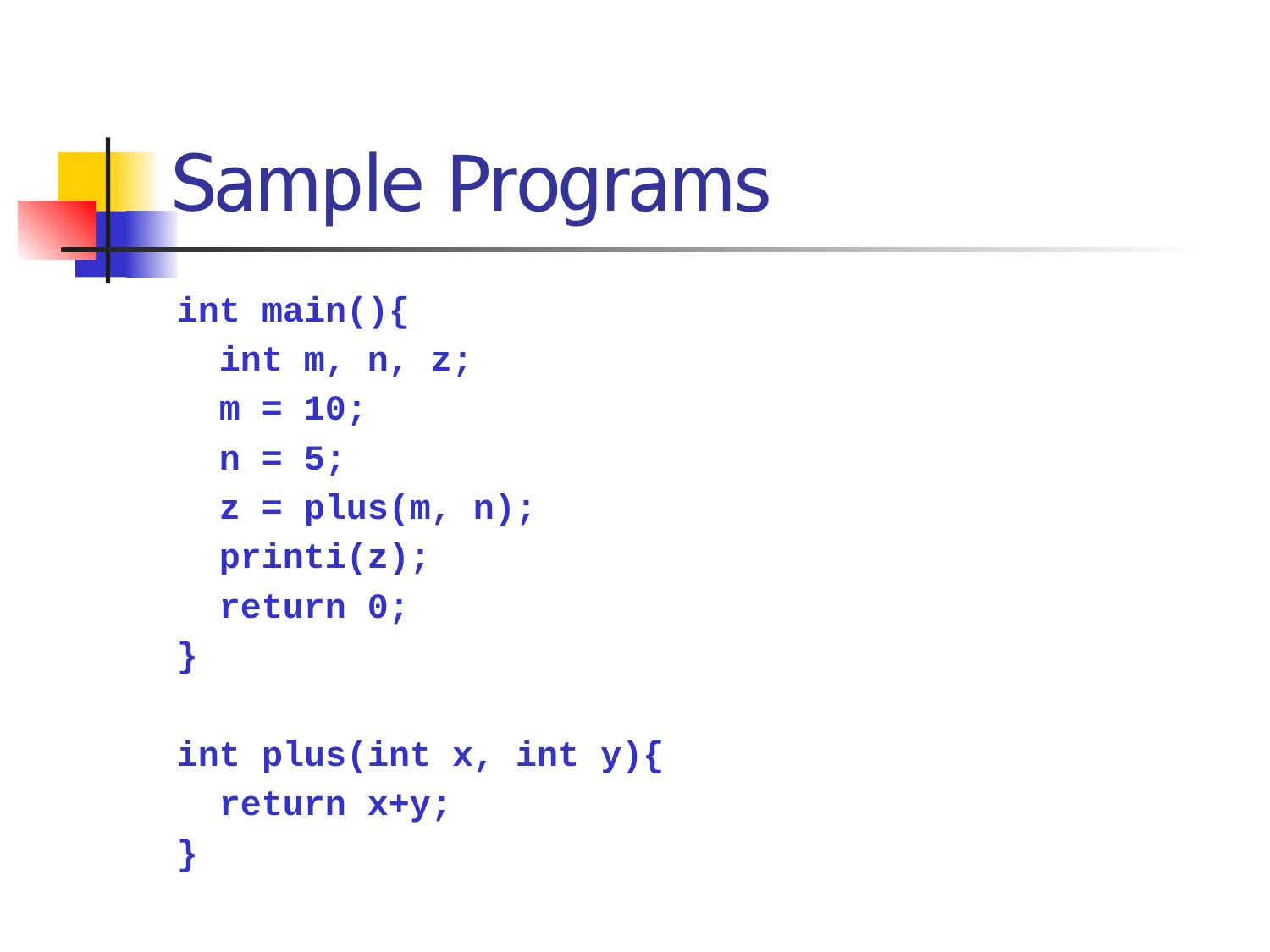

# Sample Programs
int main(){
  int m, n, z;
  m = 10;
  n = 5;
  z = plus(m, n);
  printi(z);
  return 0;
}

int plus(int x, int y){
  return x+y;
}